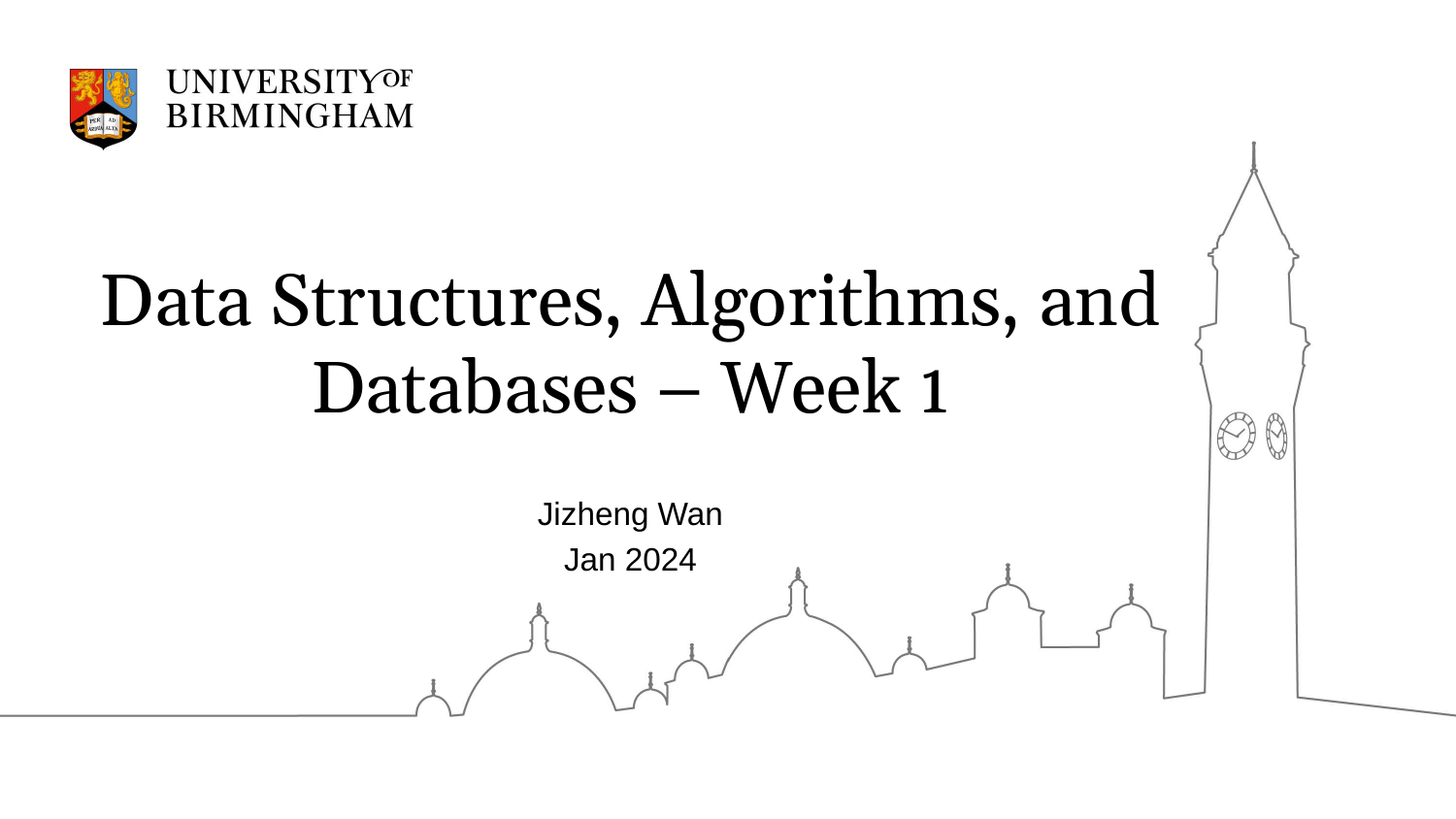

# Data Structures, Algorithms, and Databases – Week 1

Jizheng Wan
Jan 2024